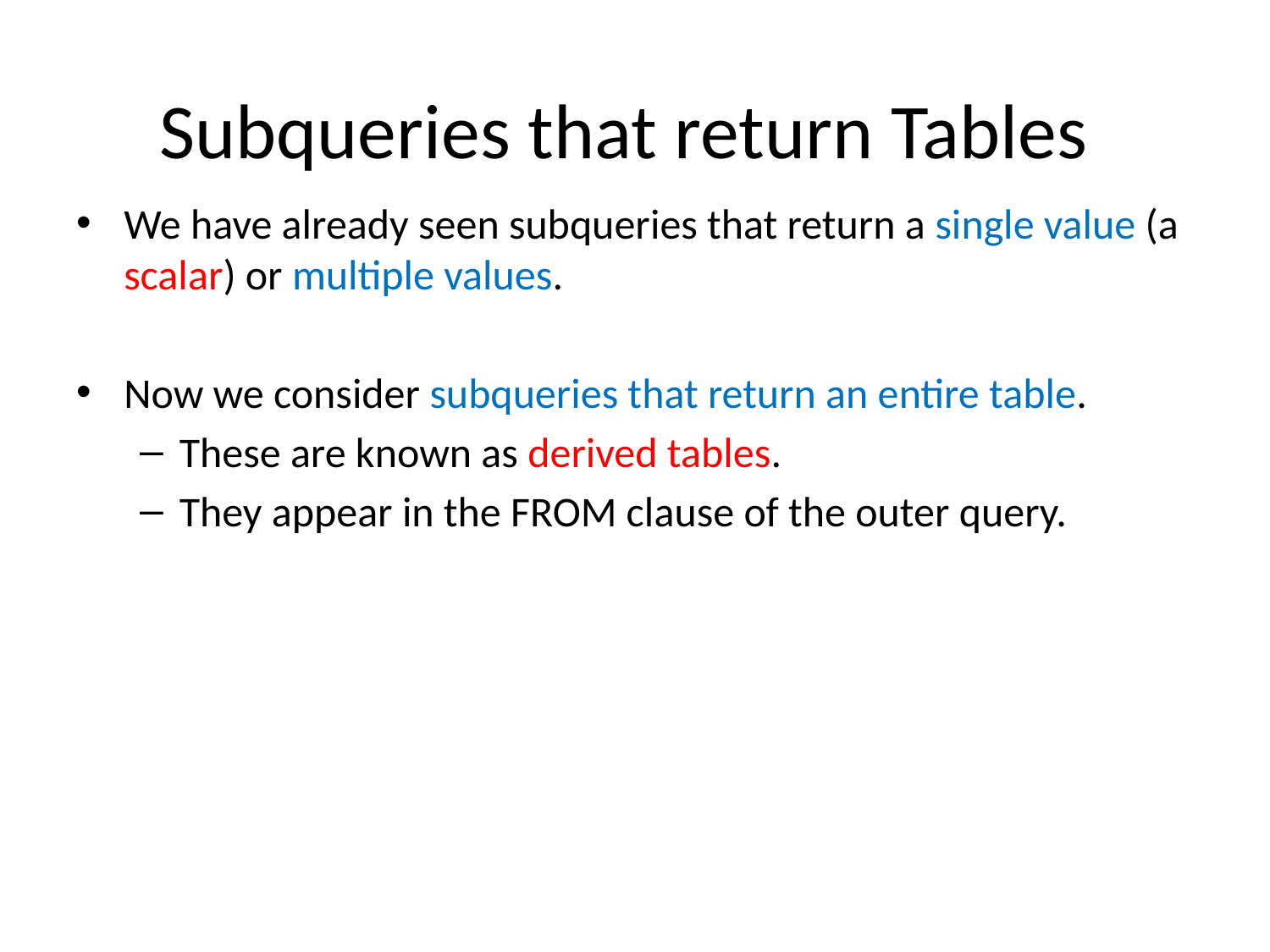

# Subqueries that return Tables
We have already seen subqueries that return a single value (a scalar) or multiple values.

Now we consider subqueries that return an entire table.
These are known as derived tables.
They appear in the FROM clause of the outer query.